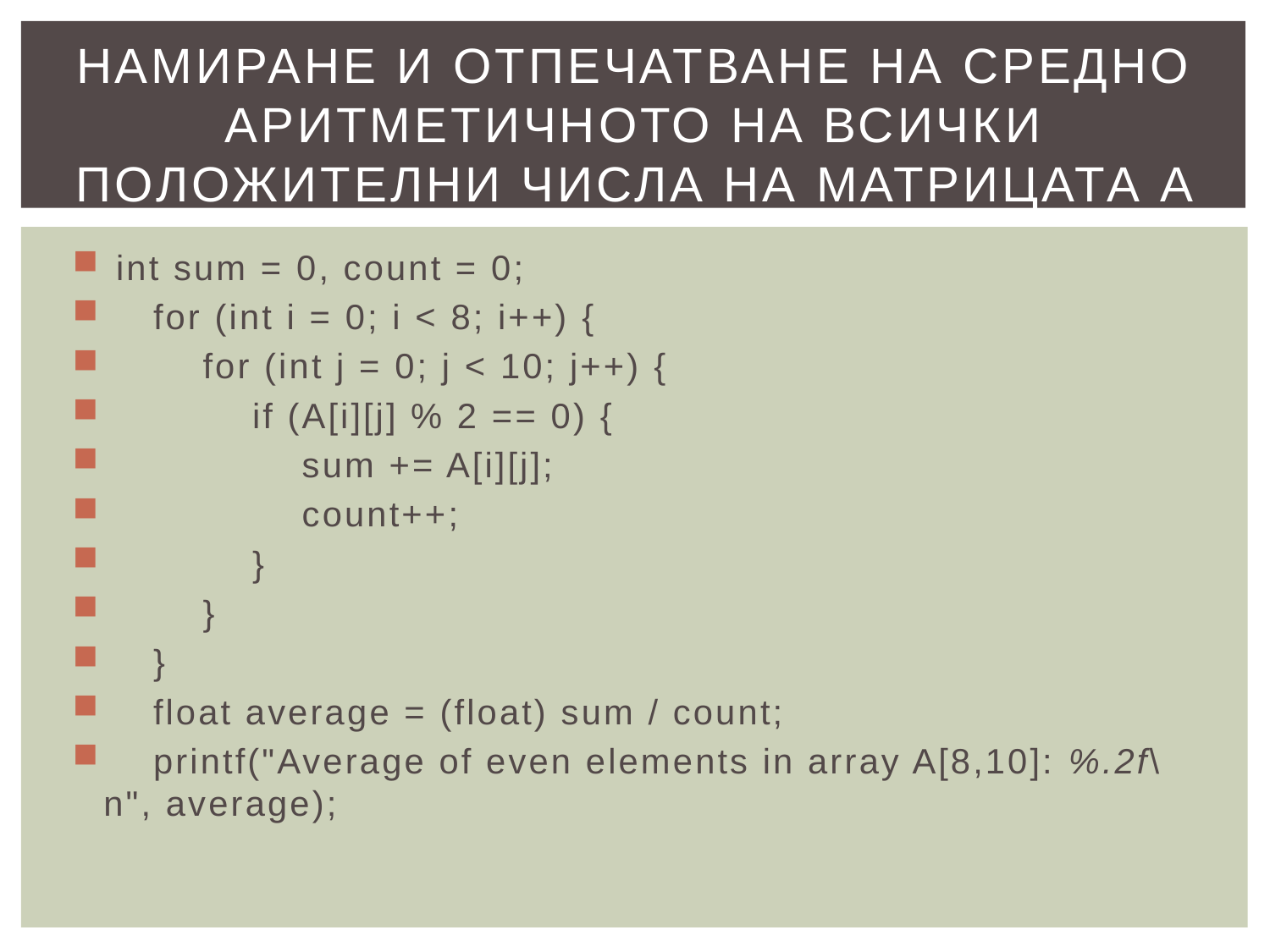

# Намиране и отпечатване на средно аритметичното на всички положителни числа на матрицата А
 int sum = 0, count = 0;
    for (int i = 0; i < 8; i++) {
        for (int j = 0; j < 10; j++) {
            if (A[i][j] % 2 == 0) {
                sum += A[i][j];
                count++;
            }
        }
    }
    float average = (float) sum / count;
    printf("Average of even elements in array A[8,10]: %.2f\n", average);